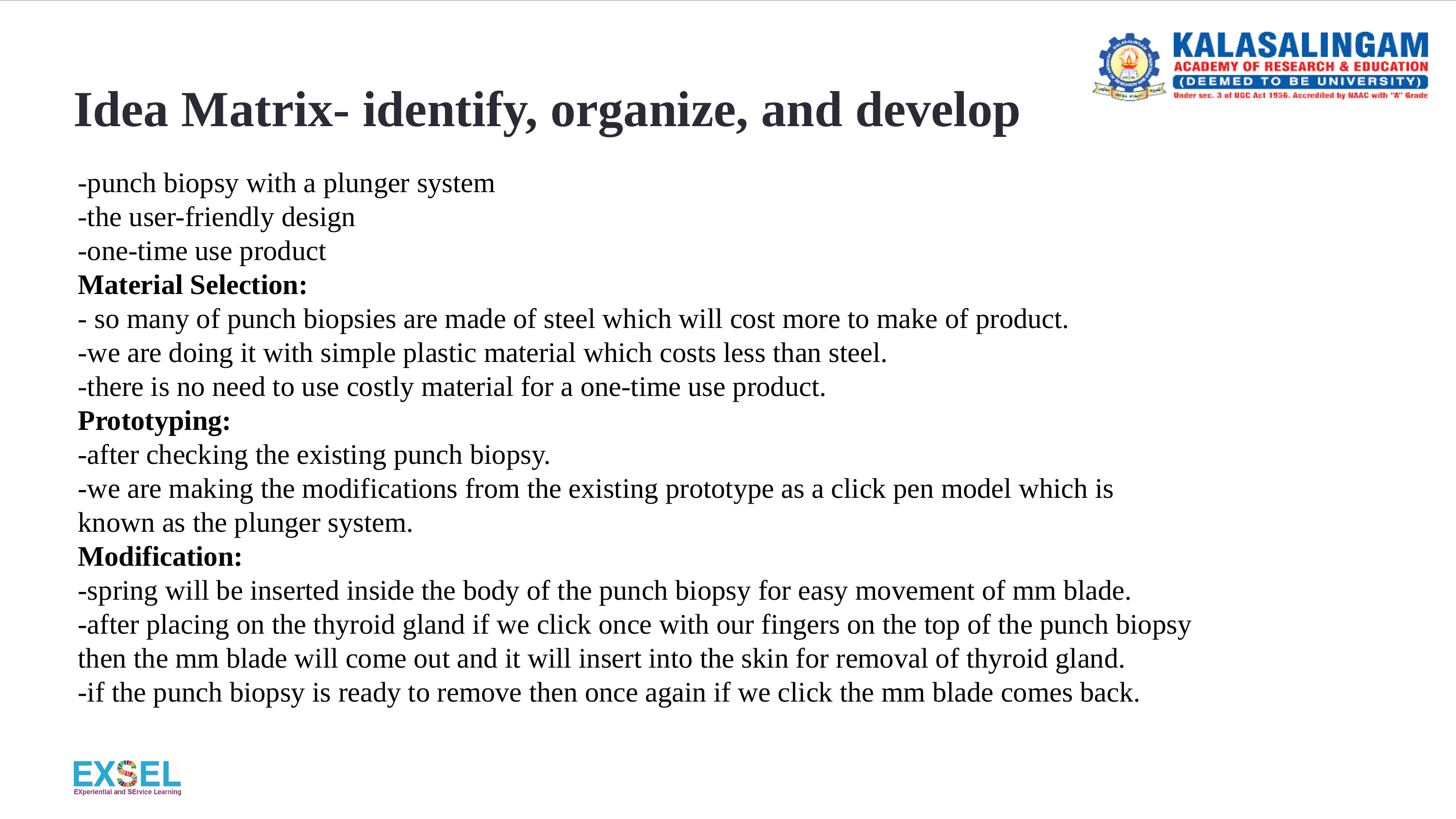

# Idea Matrix- identify, organize, and develop
-punch biopsy with a plunger system
-the user-friendly design
-one-time use product
Material Selection:
- so many of punch biopsies are made of steel which will cost more to make of product.
-we are doing it with simple plastic material which costs less than steel.
-there is no need to use costly material for a one-time use product.
Prototyping:
-after checking the existing punch biopsy.
-we are making the modifications from the existing prototype as a click pen model which is known as the plunger system.
Modification:
-spring will be inserted inside the body of the punch biopsy for easy movement of mm blade.
-after placing on the thyroid gland if we click once with our fingers on the top of the punch biopsy then the mm blade will come out and it will insert into the skin for removal of thyroid gland.
-if the punch biopsy is ready to remove then once again if we click the mm blade comes back.